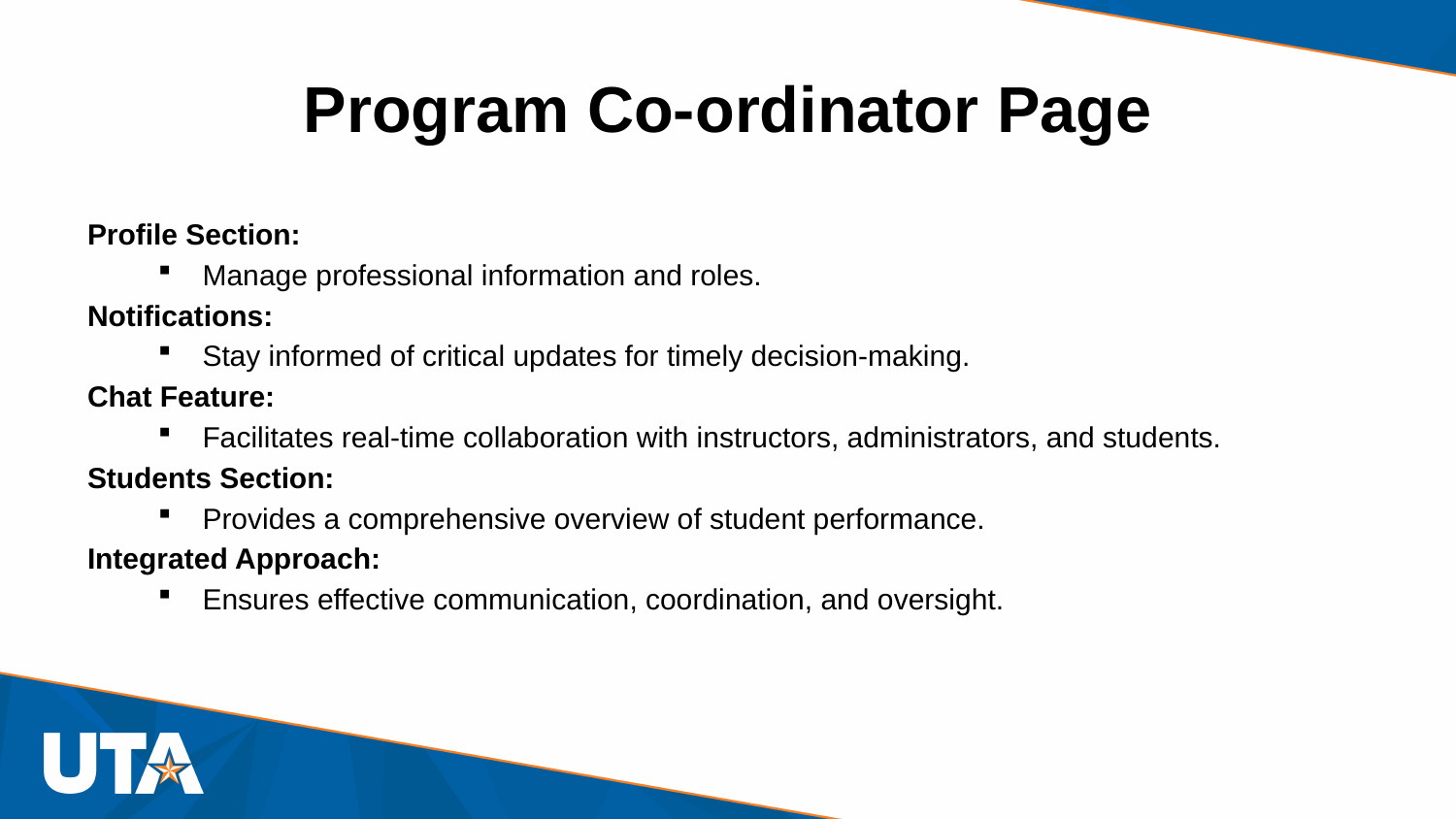

# Program Co-ordinator Page
Profile Section:
Manage professional information and roles.
Notifications:
Stay informed of critical updates for timely decision-making.
Chat Feature:
Facilitates real-time collaboration with instructors, administrators, and students.
Students Section:
Provides a comprehensive overview of student performance.
Integrated Approach:
Ensures effective communication, coordination, and oversight.